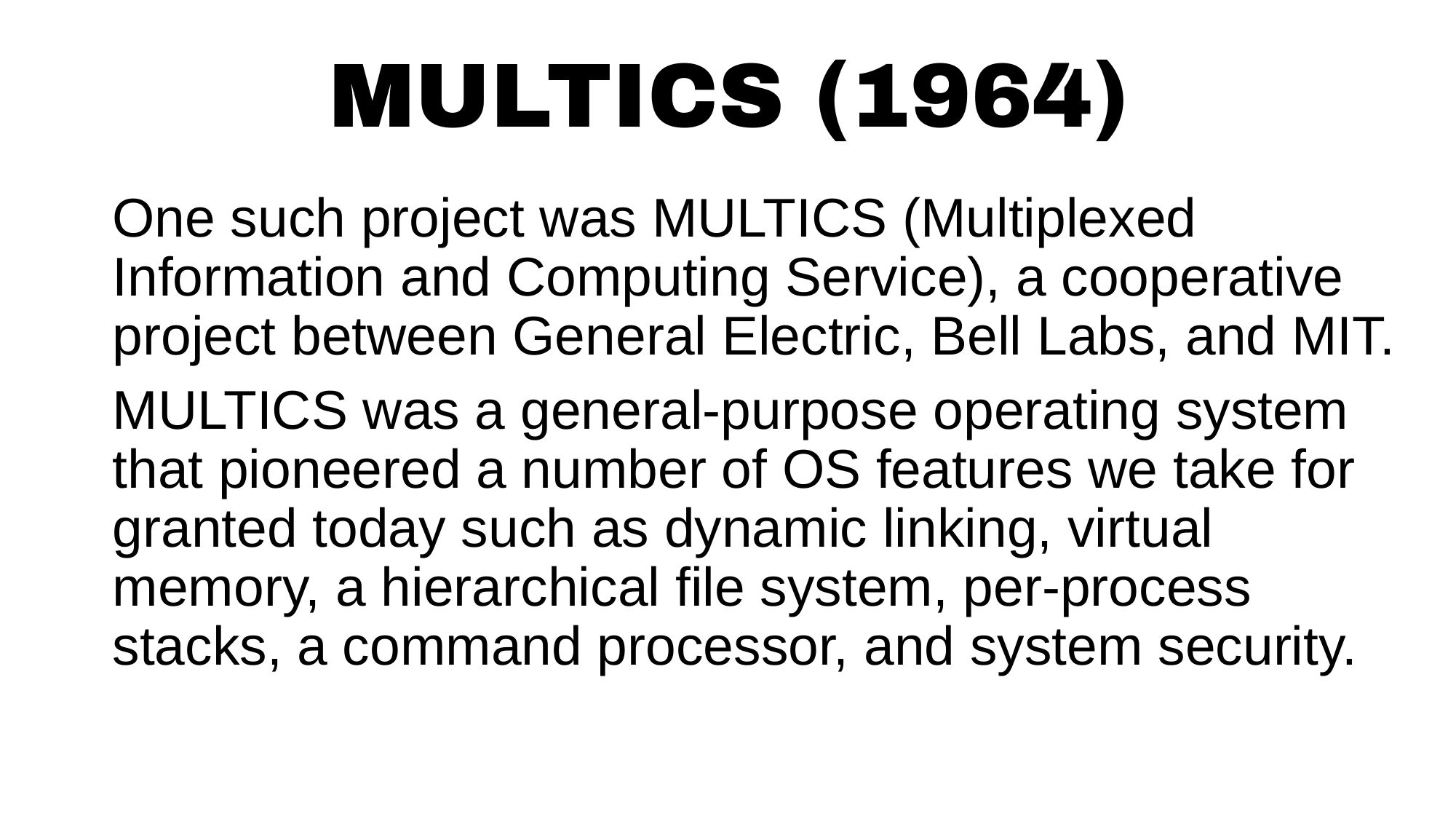

# MULTICS (1964)
One such project was MULTICS (Multiplexed Information and Computing Service), a cooperative project between General Electric, Bell Labs, and MIT.
MULTICS was a general-purpose operating system that pioneered a number of OS features we take for granted today such as dynamic linking, virtual memory, a hierarchical file system, per-process stacks, a command processor, and system security.